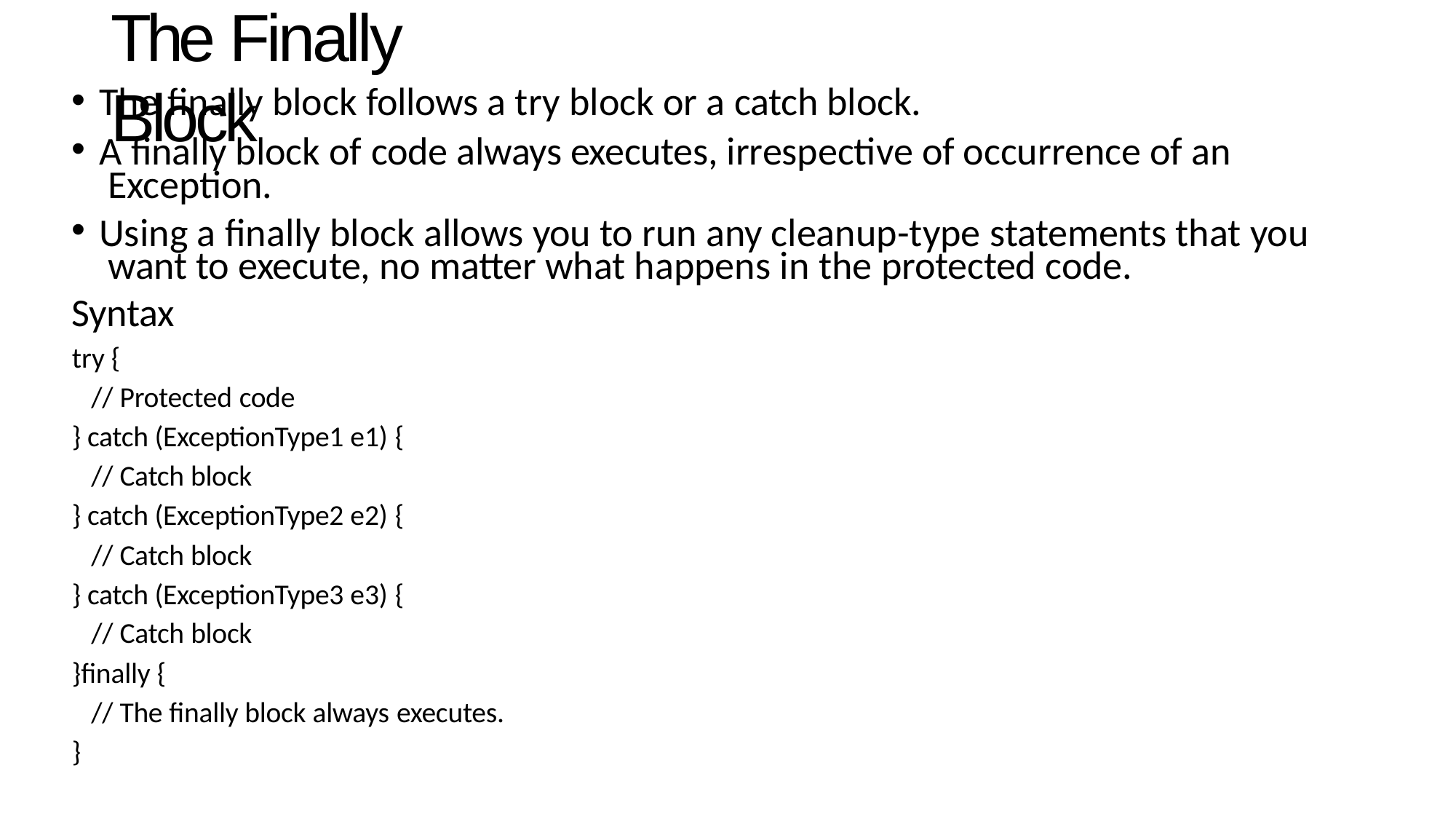

# The Finally Block
The finally block follows a try block or a catch block.
A finally block of code always executes, irrespective of occurrence of an  Exception.
Using a finally block allows you to run any cleanup-type statements that you  want to execute, no matter what happens in the protected code.
Syntax
try {
// Protected code
} catch (ExceptionType1 e1) {
// Catch block
} catch (ExceptionType2 e2) {
// Catch block
} catch (ExceptionType3 e3) {
// Catch block
}finally {
// The finally block always executes.
}